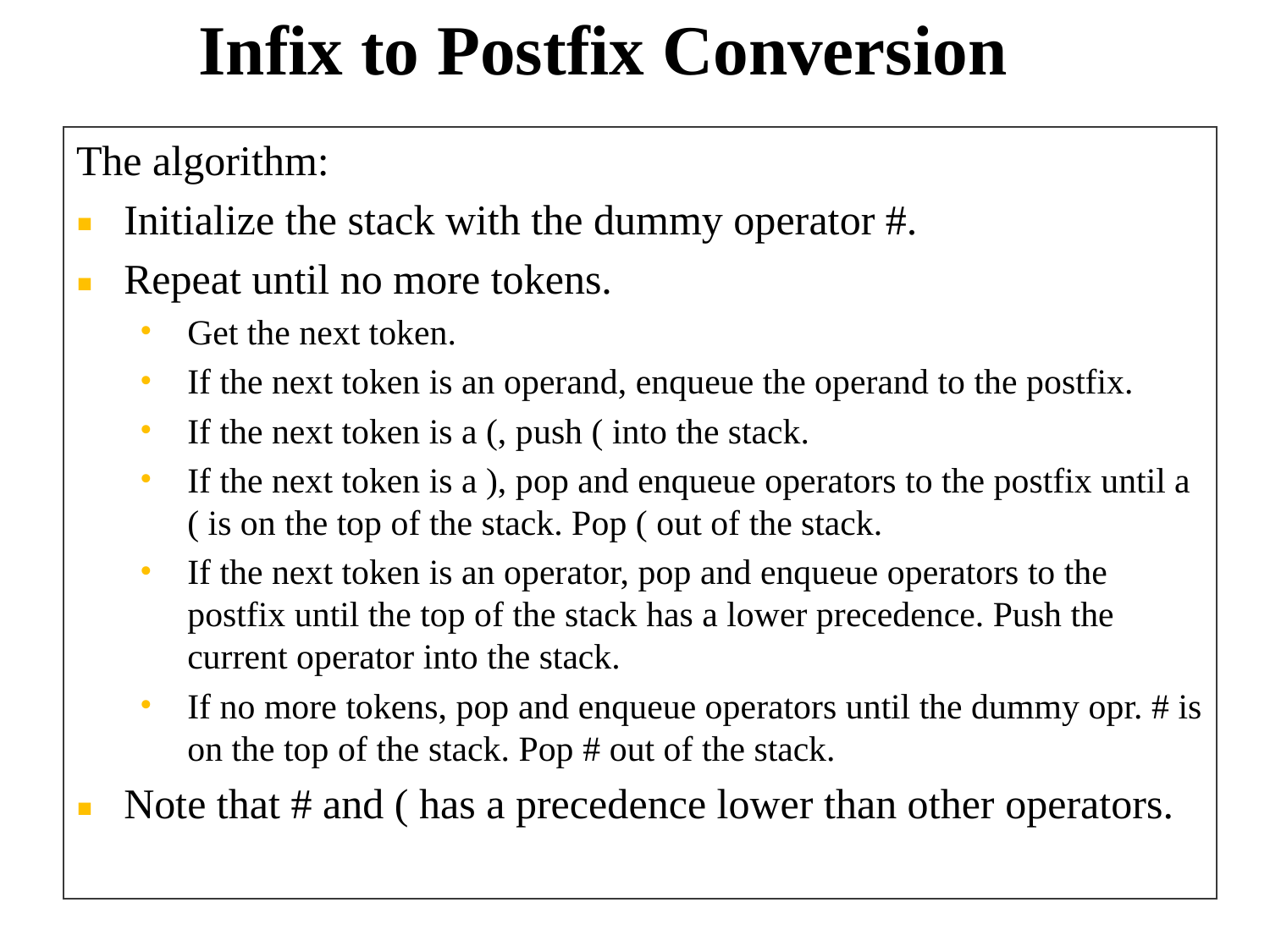

Infix to Postfix Conversion
The algorithm:
Initialize the stack with the dummy operator #.
Repeat until no more tokens.
Get the next token.
If the next token is an operand, enqueue the operand to the postfix.
If the next token is a (, push ( into the stack.
If the next token is a ), pop and enqueue operators to the postfix until a ( is on the top of the stack. Pop ( out of the stack.
If the next token is an operator, pop and enqueue operators to the postfix until the top of the stack has a lower precedence. Push the current operator into the stack.
If no more tokens, pop and enqueue operators until the dummy opr. # is on the top of the stack. Pop # out of the stack.
Note that # and ( has a precedence lower than other operators.